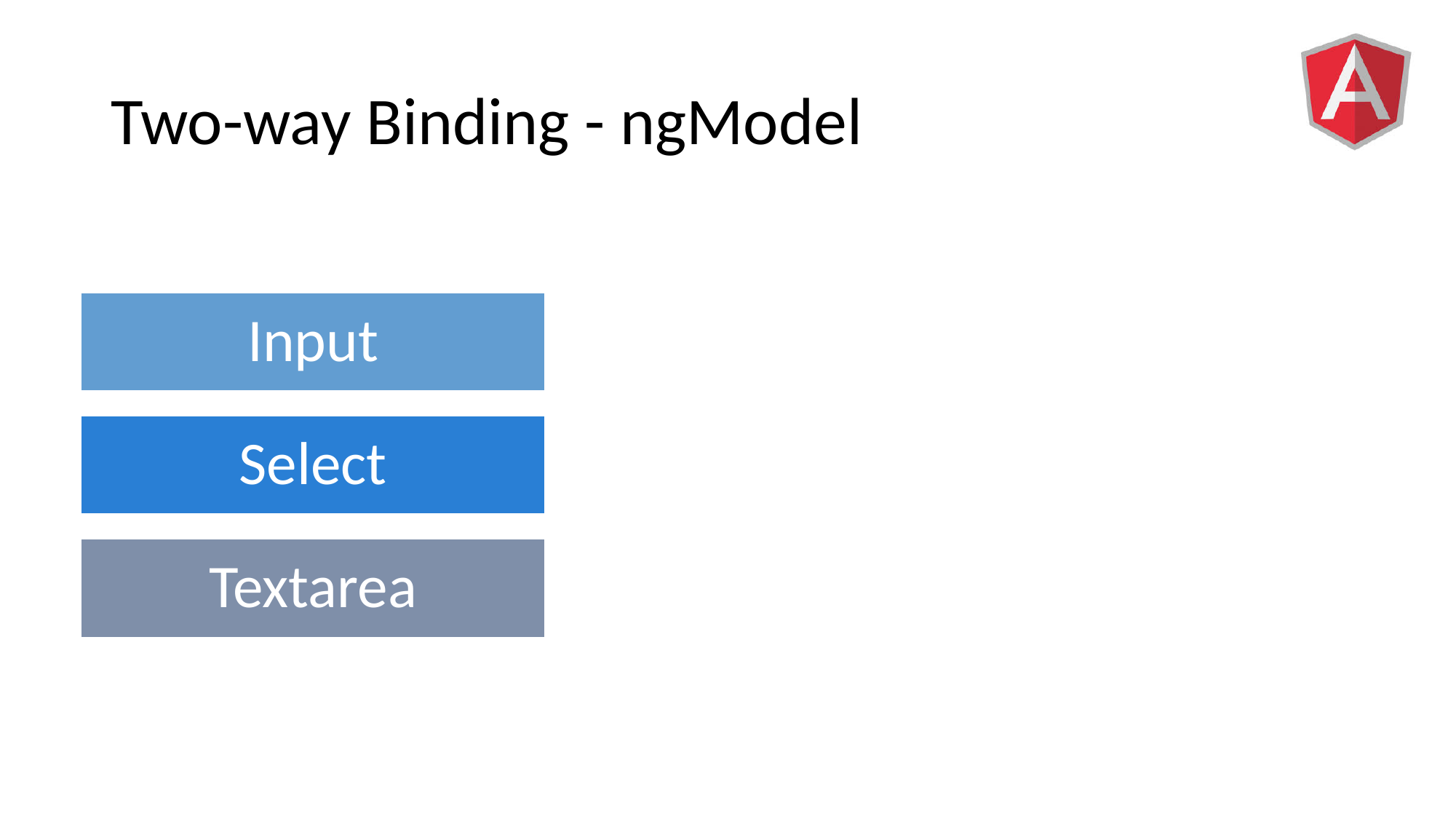

# Two-way Binding - ngModel
Input
Select
Textarea